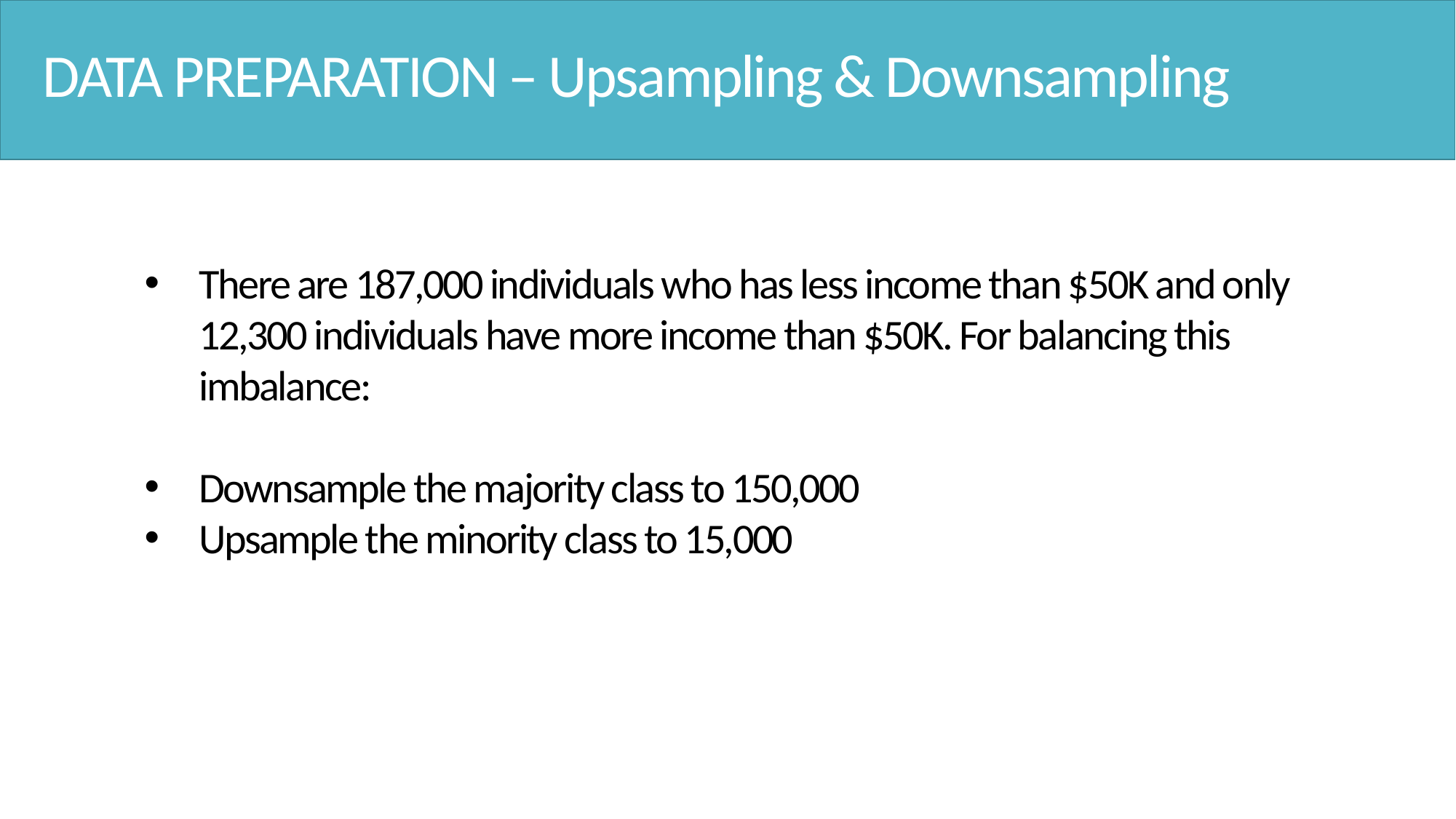

DATA PREPARATION – Upsampling & Downsampling
There are 187,000 individuals who has less income than $50K and only 12,300 individuals have more income than $50K. For balancing this imbalance:

Downsample the majority class to 150,000
Upsample the minority class to 15,000